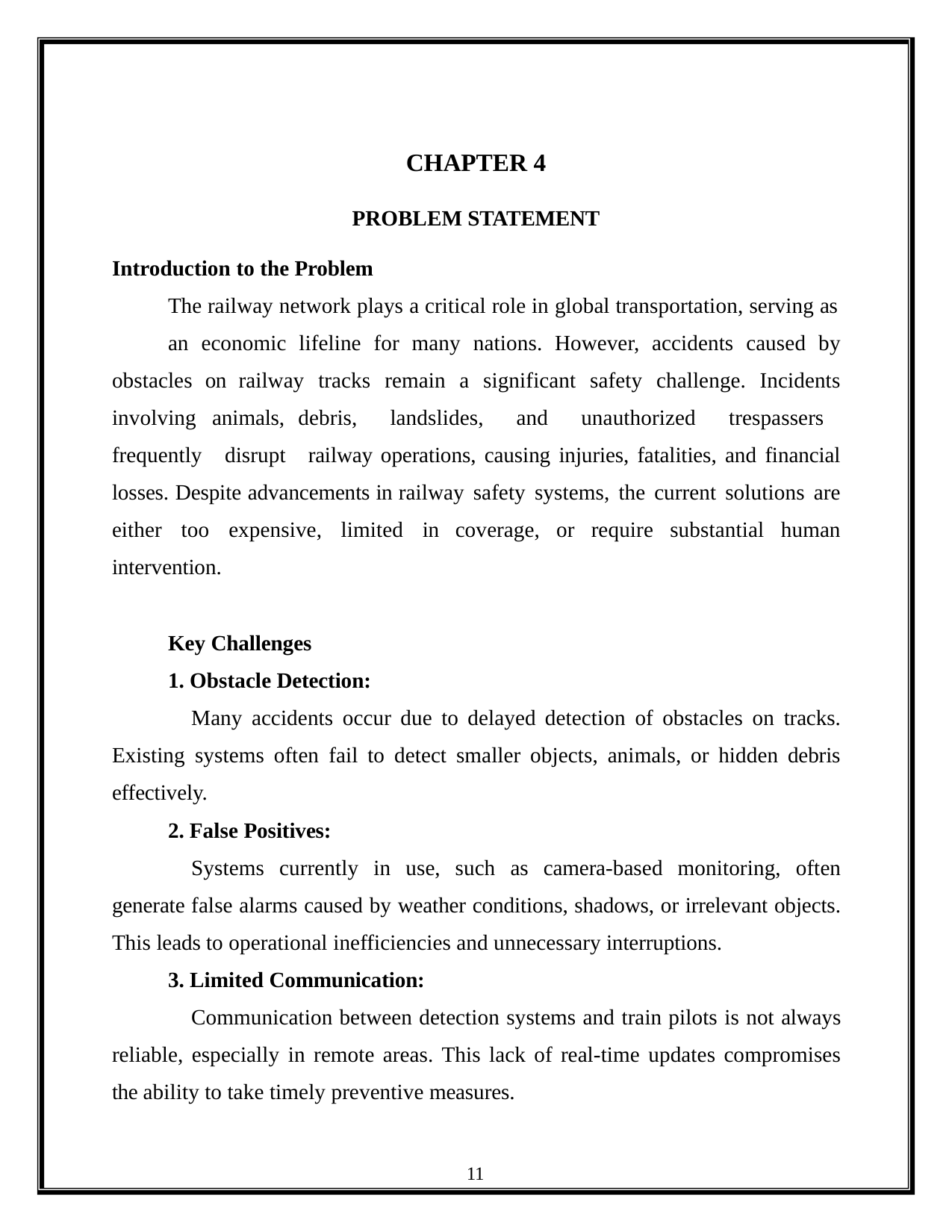

CHAPTER 4
PROBLEM STATEMENT
Introduction to the Problem
The railway network plays a critical role in global transportation, serving as
an economic lifeline for many nations. However, accidents caused by obstacles on railway tracks remain a significant safety challenge. Incidents involving animals, debris,  landslides,  and  unauthorized  trespassers  frequently  disrupt  railway operations, causing injuries, fatalities, and financial losses. Despite advancements in railway safety systems, the current solutions are either too expensive, limited in coverage, or require substantial human intervention.

Key Challenges
Obstacle Detection:
Many accidents occur due to delayed detection of obstacles on tracks. Existing systems often fail to detect smaller objects, animals, or hidden debris effectively.
False Positives:
Systems currently in use, such as camera-based monitoring, often generate false alarms caused by weather conditions, shadows, or irrelevant objects. This leads to operational inefficiencies and unnecessary interruptions.
Limited Communication:
Communication between detection systems and train pilots is not always reliable, especially in remote areas. This lack of real-time updates compromises the ability to take timely preventive measures.
11